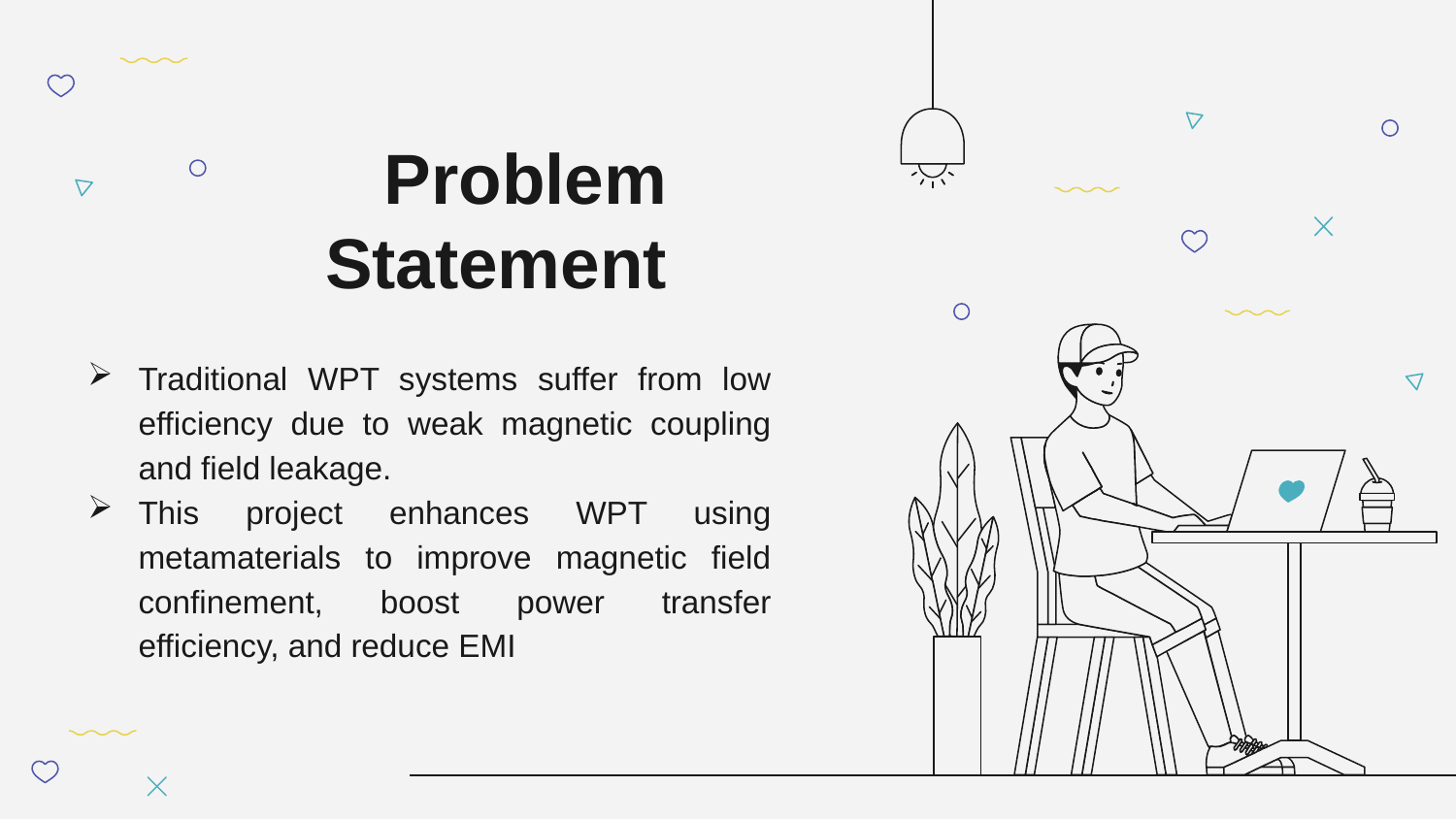

# Problem Statement
Traditional WPT systems suffer from low efficiency due to weak magnetic coupling and field leakage.
This project enhances WPT using metamaterials to improve magnetic field confinement, boost power transfer efficiency, and reduce EMI